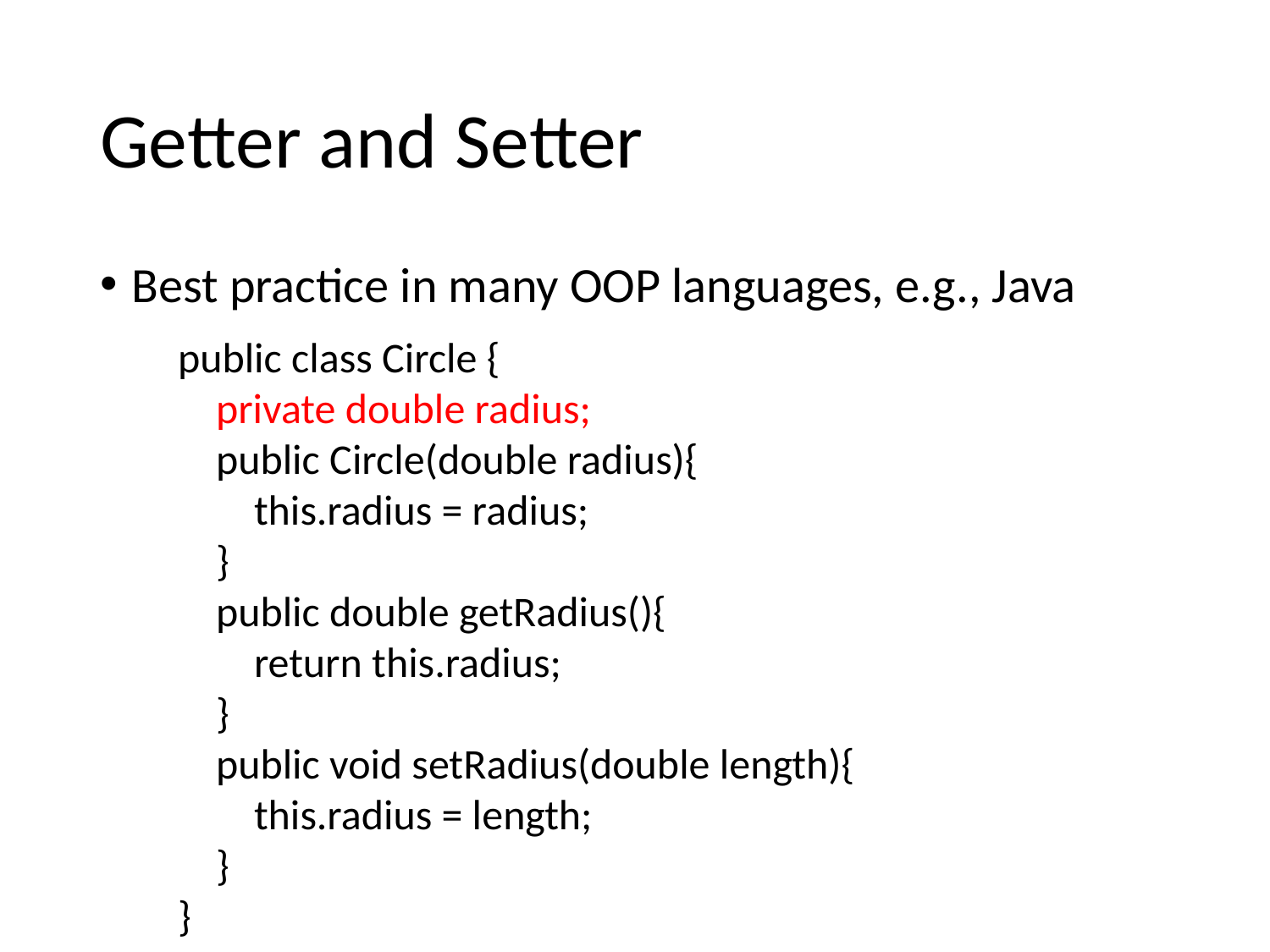

# Getter and Setter
Best practice in many OOP languages, e.g., Java
public class Circle {
    private double radius;
    public Circle(double radius){
        this.radius = radius;
    }
    public double getRadius(){
        return this.radius;
    }
    public void setRadius(double length){
        this.radius = length;
    }
}